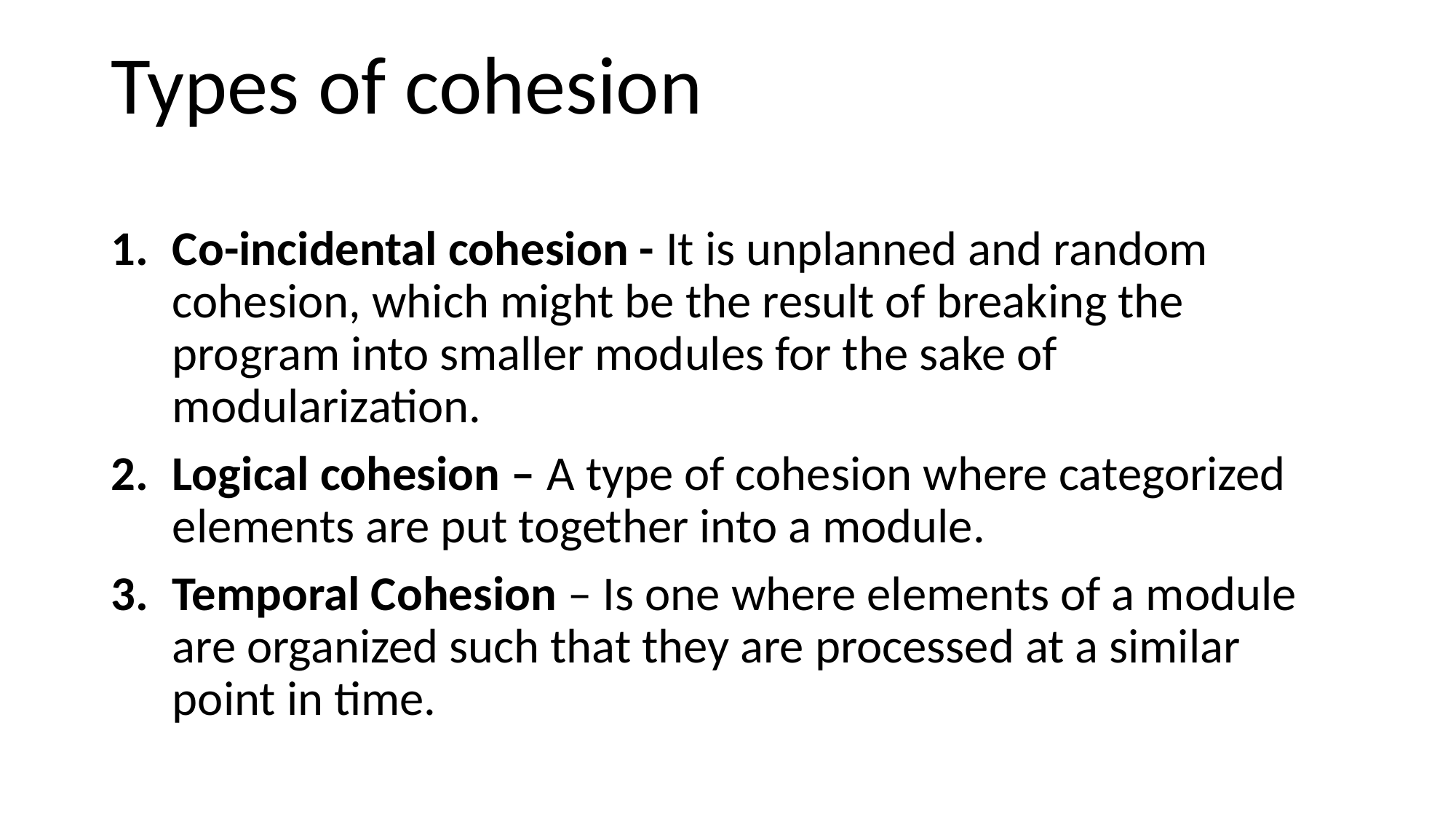

# Types of cohesion
Co-incidental cohesion - It is unplanned and random cohesion, which might be the result of breaking the program into smaller modules for the sake of modularization.
Logical cohesion – A type of cohesion where categorized elements are put together into a module.
Temporal Cohesion – Is one where elements of a module are organized such that they are processed at a similar point in time.